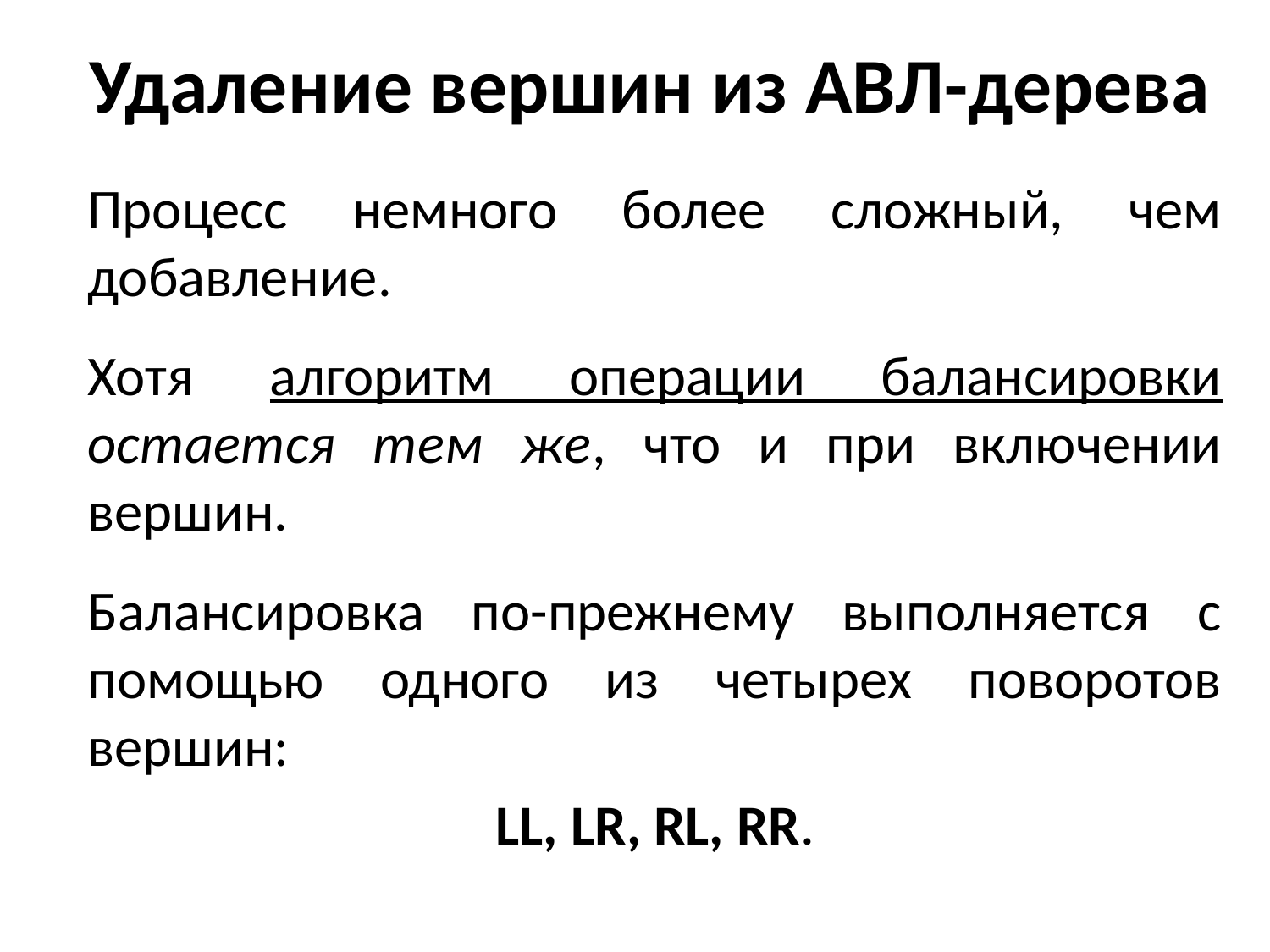

# Удаление вершин из АВЛ-дерева
Процесс немного более сложный, чем добавление.
Хотя алгоритм операции балансировки остается тем же, что и при включении вершин.
Балансировка по-прежнему выполняется с помощью одного из четырех поворотов вершин:
LL, LR, RL, RR.